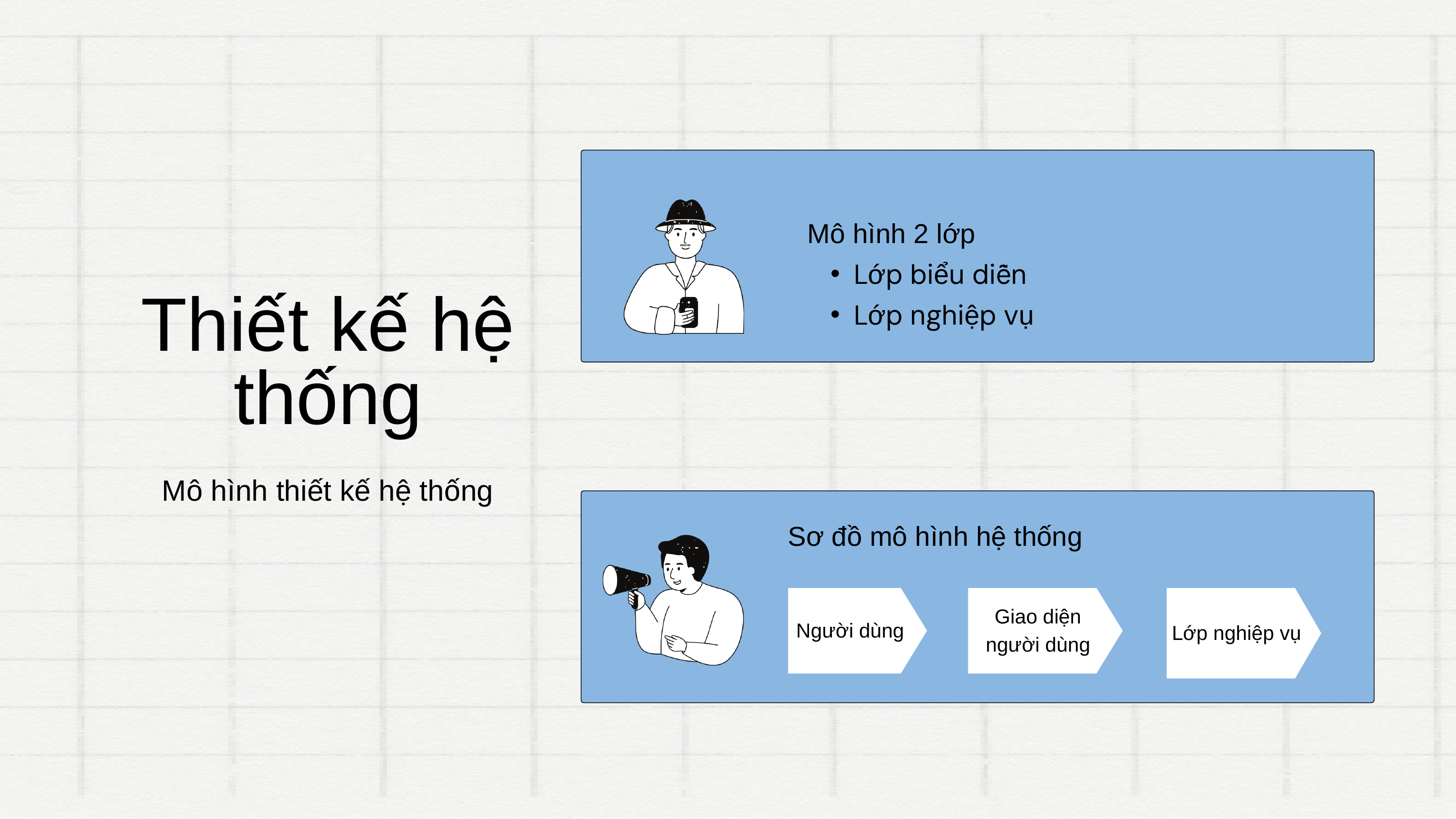

Mô hình 2 lớp
Lớp biểu diễn
Lớp nghiệp vụ
Thiết kế hệ thống
Mô hình thiết kế hệ thống

Sơ đồ mô hình hệ thống

Người dùng

Giao diện người dùng

Lớp nghiệp vụ